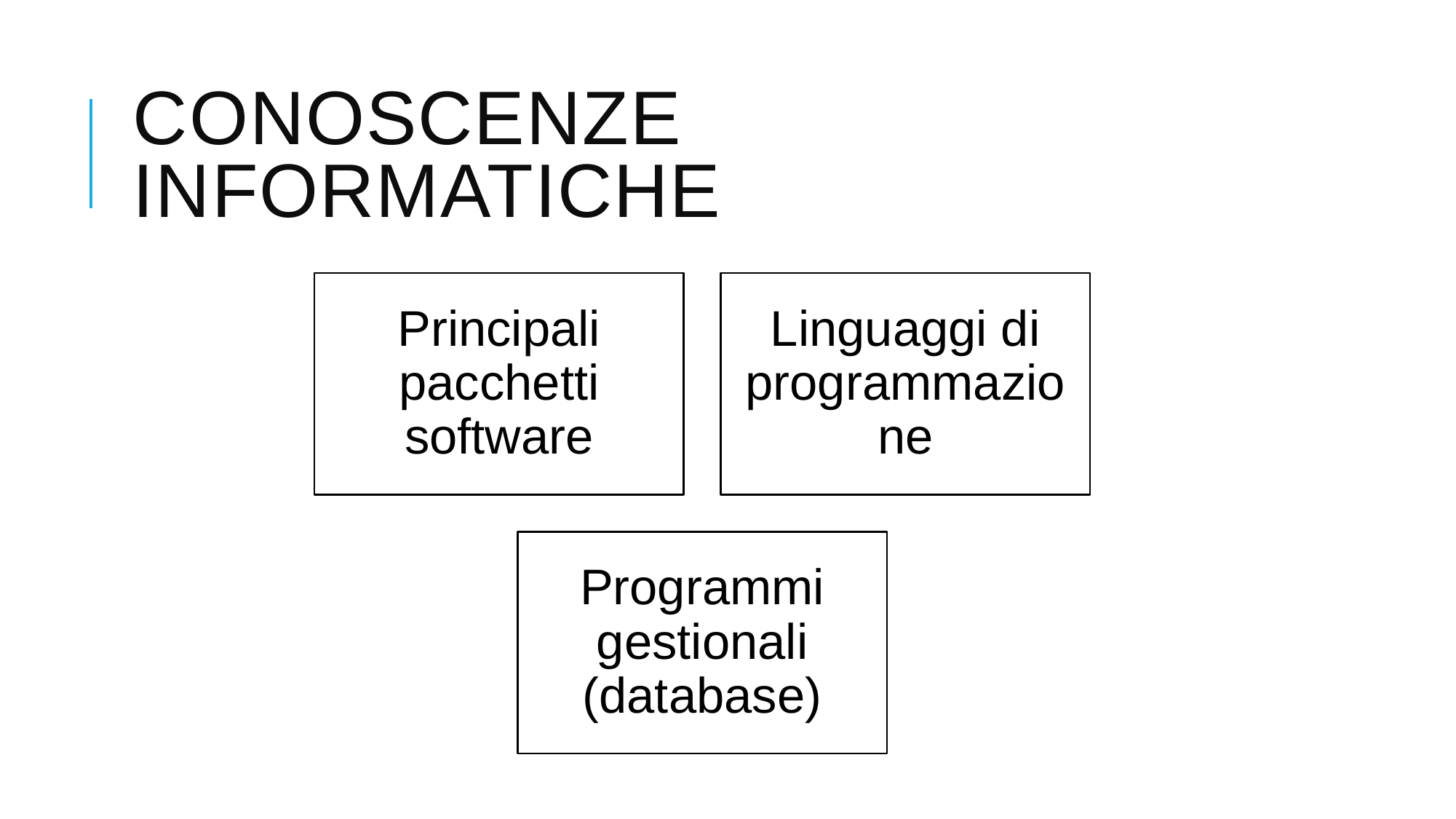

# Conoscenze informatiche
Principali pacchetti software
Linguaggi di programmazione
Programmi gestionali (database)